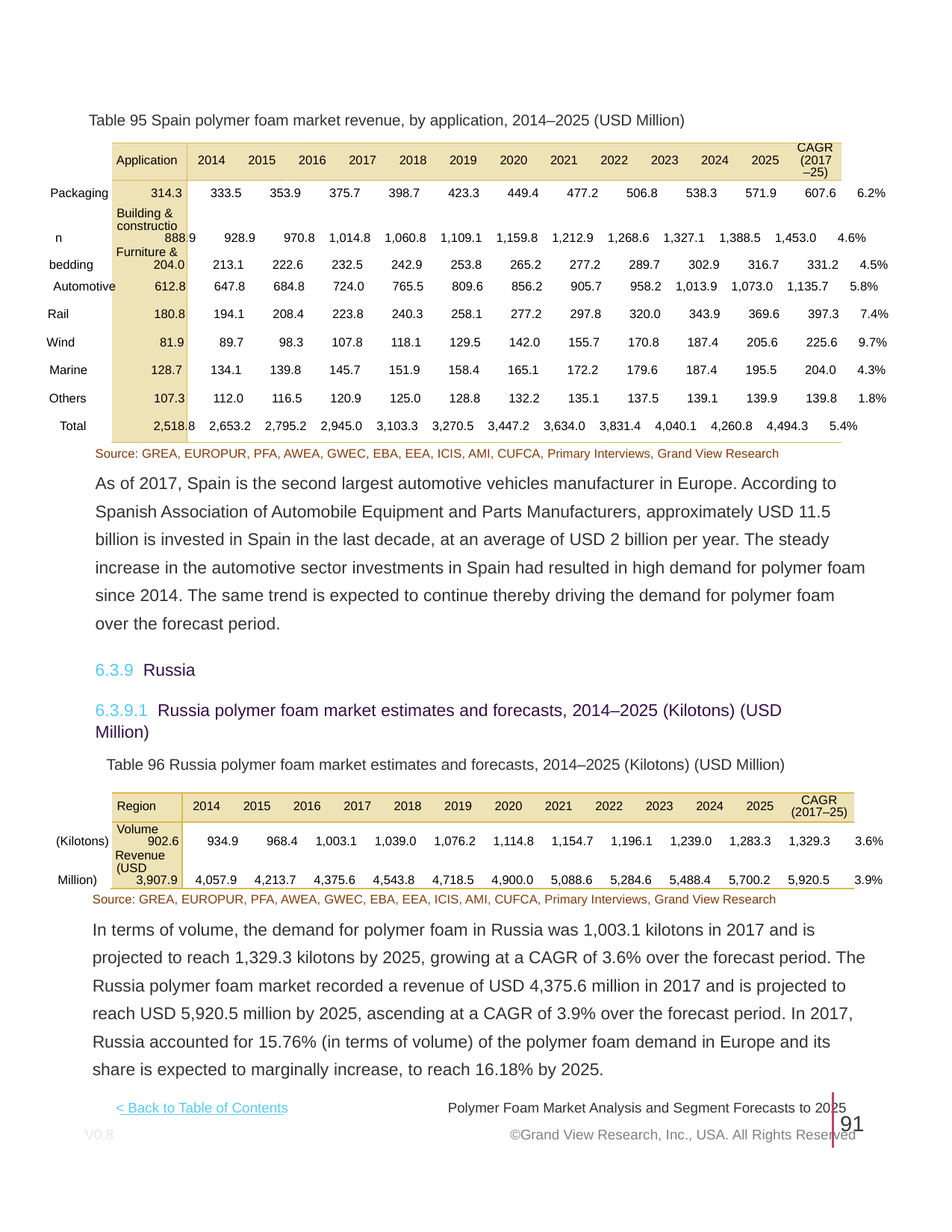

Table 95 Spain polymer foam market revenue, by application, 2014–2025 (USD Million)
CAGR

Application
2014
2015
2016
2017
2018
2019
2020
2021
2022
2023
2024
2025
(2017

–25)

Packaging            314.3        333.5        353.9        375.7        398.7        423.3        449.4        477.2        506.8        538.3        571.9        607.6      6.2%

Building &

constructio

n                             888.9        928.9        970.8    1,014.8    1,060.8    1,109.1    1,159.8    1,212.9    1,268.6    1,327.1    1,388.5    1,453.0      4.6%

Furniture &

bedding                 204.0        213.1        222.6        232.5        242.9        253.8        265.2        277.2        289.7        302.9        316.7        331.2      4.5%

Automotive           612.8        647.8        684.8        724.0        765.5        809.6        856.2        905.7        958.2    1,013.9    1,073.0    1,135.7      5.8%

Rail                        180.8        194.1        208.4        223.8        240.3        258.1        277.2        297.8        320.0        343.9        369.6        397.3      7.4%

Wind                        81.9          89.7          98.3        107.8        118.1        129.5        142.0        155.7        170.8        187.4        205.6        225.6      9.7%

Marine                  128.7        134.1        139.8        145.7        151.9        158.4        165.1        172.2        179.6        187.4        195.5        204.0      4.3%

Others                   107.3        112.0        116.5        120.9        125.0        128.8        132.2        135.1        137.5        139.1        139.9        139.8      1.8%

Total                   2,518.8    2,653.2    2,795.2    2,945.0    3,103.3    3,270.5    3,447.2    3,634.0    3,831.4    4,040.1    4,260.8    4,494.3      5.4%

Source: GREA, EUROPUR, PFA, AWEA, GWEC, EBA, EEA, ICIS, AMI, CUFCA, Primary Interviews, Grand View Research
As of 2017, Spain is the second largest automotive vehicles manufacturer in Europe. According to
Spanish Association of Automobile Equipment and Parts Manufacturers, approximately USD 11.5
billion is invested in Spain in the last decade, at an average of USD 2 billion per year. The steady
increase in the automotive sector investments in Spain had resulted in high demand for polymer foam
since 2014. The same trend is expected to continue thereby driving the demand for polymer foam
over the forecast period.
6.3.9  Russia
6.3.9.1  Russia polymer foam market estimates and forecasts, 2014–2025 (Kilotons) (USD
Million)
Table 96 Russia polymer foam market estimates and forecasts, 2014–2025 (Kilotons) (USD Million)

CAGR

Region
2014
2015
2016
2017
2018
2019
2020
2021
2022
2023
2024
2025

(2017–25)

Volume

(Kilotons)           902.6        934.9        968.4     1,003.1     1,039.0     1,076.2     1,114.8     1,154.7     1,196.1     1,239.0     1,283.3     1,329.3       3.6%

Revenue

(USD

Million)           3,907.9     4,057.9     4,213.7     4,375.6     4,543.8     4,718.5     4,900.0     5,088.6     5,284.6     5,488.4     5,700.2     5,920.5       3.9%

Source: GREA, EUROPUR, PFA, AWEA, GWEC, EBA, EEA, ICIS, AMI, CUFCA, Primary Interviews, Grand View Research
In terms of volume, the demand for polymer foam in Russia was 1,003.1 kilotons in 2017 and is
projected to reach 1,329.3 kilotons by 2025, growing at a CAGR of 3.6% over the forecast period. The
Russia polymer foam market recorded a revenue of USD 4,375.6 million in 2017 and is projected to
reach USD 5,920.5 million by 2025, ascending at a CAGR of 3.9% over the forecast period. In 2017,
Russia accounted for 15.76% (in terms of volume) of the polymer foam demand in Europe and its
share is expected to marginally increase, to reach 16.18% by 2025.

< Back to Table of Contents
Polymer Foam Market Analysis and Segment Forecasts to 2025
91

V0.8                                                                                                     ©Grand View Research, Inc., USA. All Rights Reserved